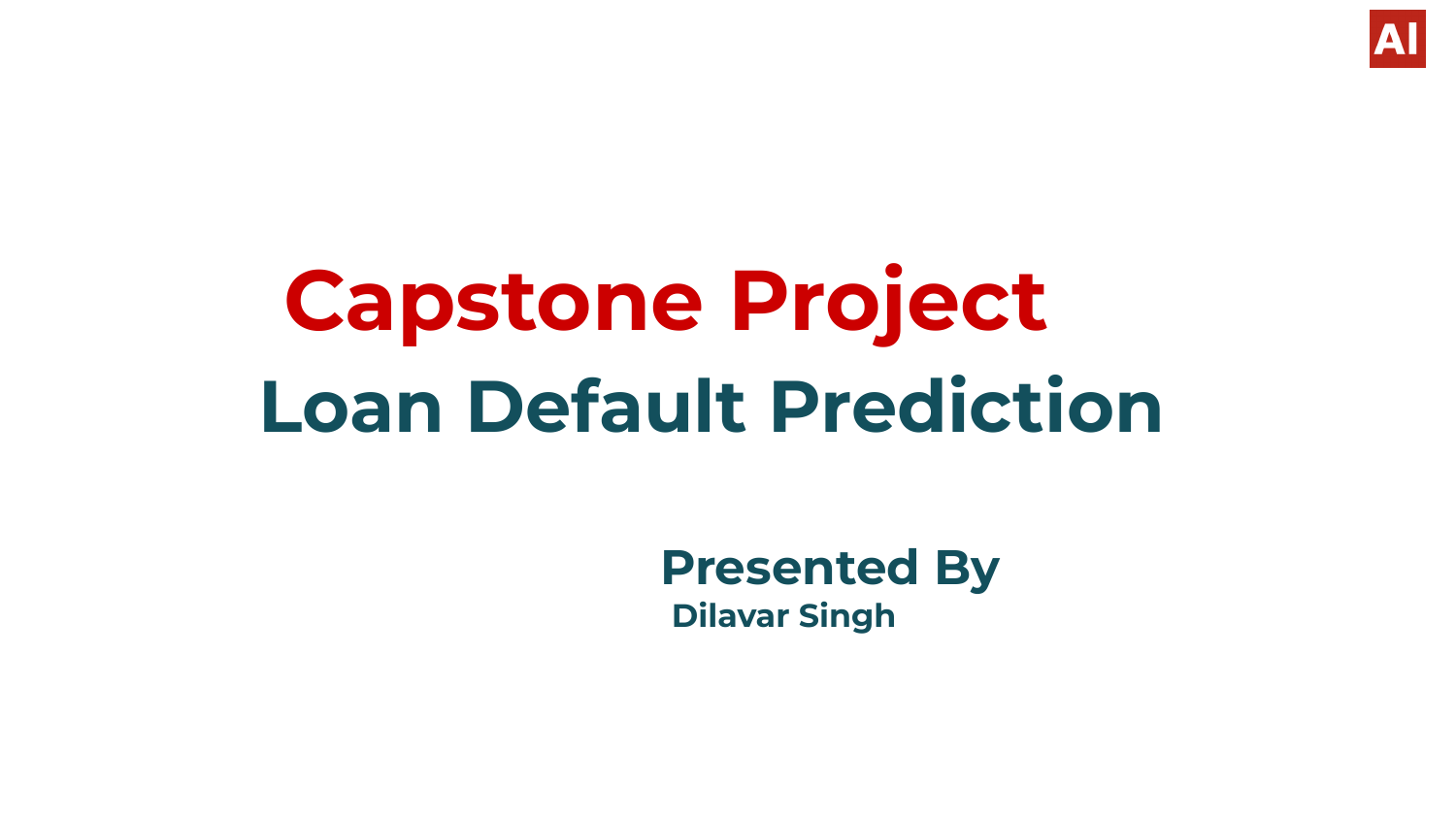

# Capstone Project Loan Default Prediction

                   Presented By
            Dilavar Singh